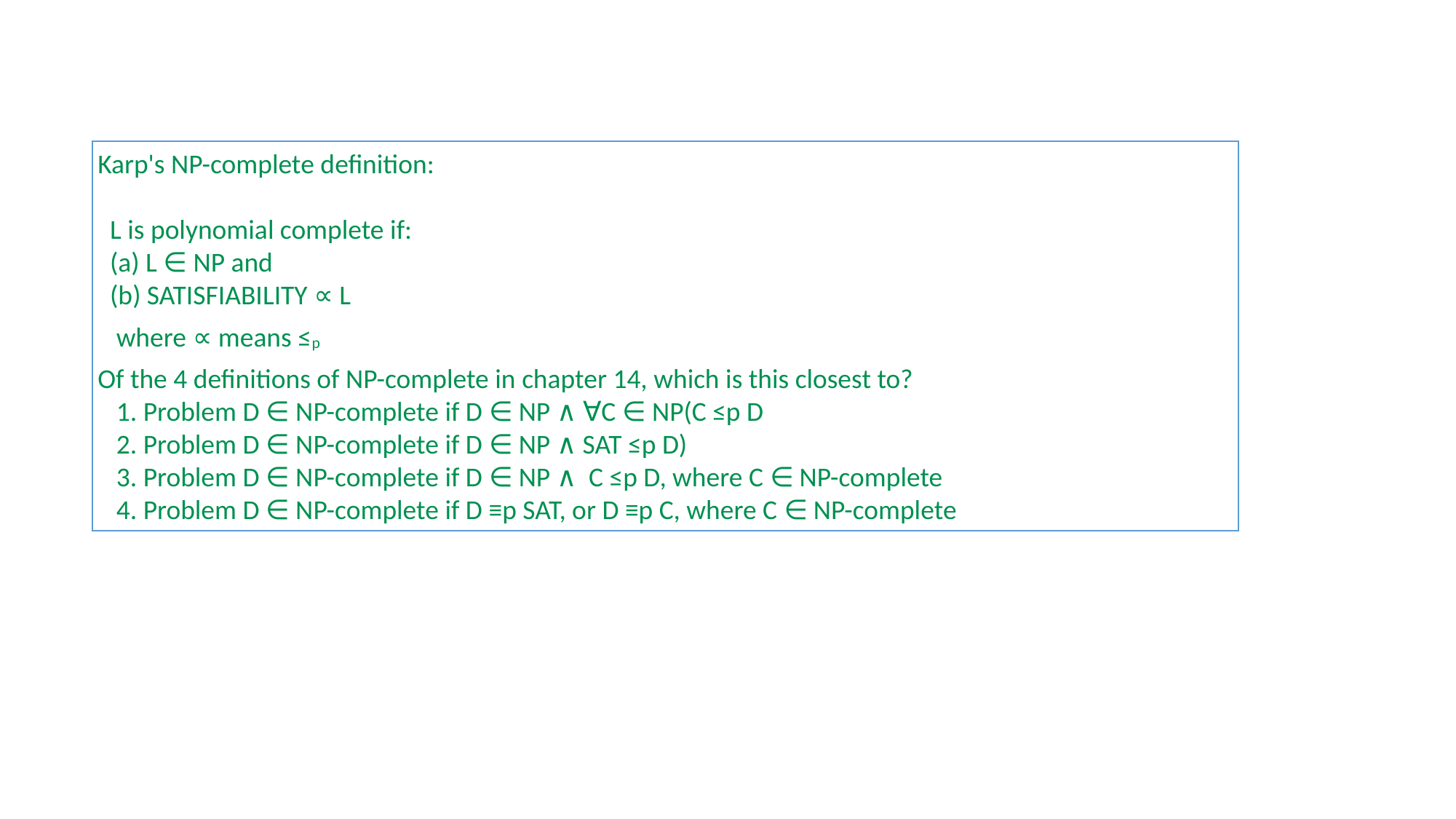

Karp's NP-complete definition:

  L is polynomial complete if:
  (a) L ∈ NP and
  (b) SATISFIABILITY ∝ L
   where ∝ means ≤p
Of the 4 definitions of NP-complete in chapter 14, which is this closest to?
   1. Problem D ∈ NP-complete if D ∈ NP ∧ ∀C ∈ NP(C ≤p D
   2. Problem D ∈ NP-complete if D ∈ NP ∧ SAT ≤p D)
   3. Problem D ∈ NP-complete if D ∈ NP ∧  C ≤p D, where C ∈ NP-complete
   4. Problem D ∈ NP-complete if D ≡p SAT, or D ≡p C, where C ∈ NP-complete